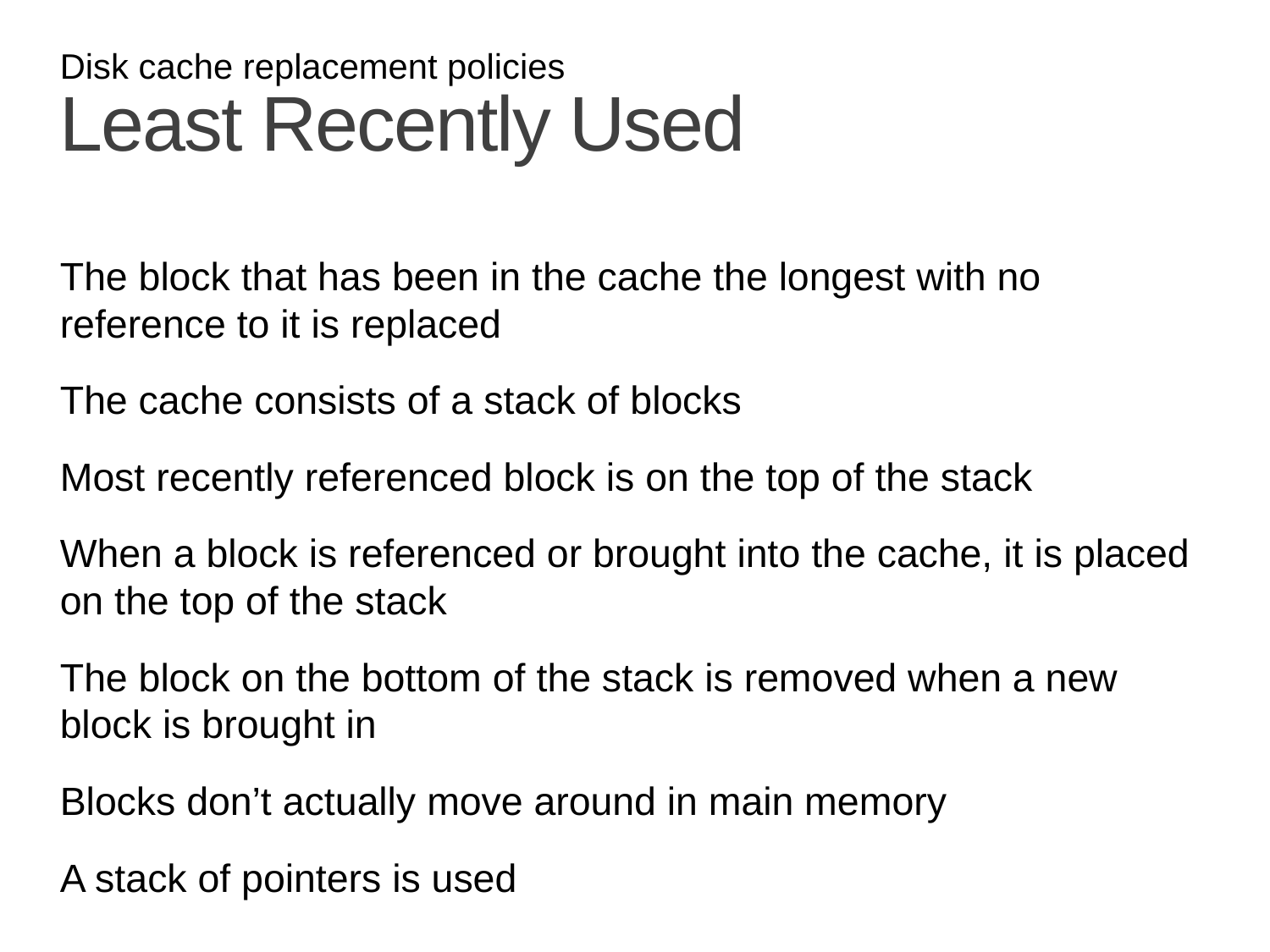

Disk cache replacement policies
# Least Recently Used
The block that has been in the cache the longest with no reference to it is replaced
The cache consists of a stack of blocks
Most recently referenced block is on the top of the stack
When a block is referenced or brought into the cache, it is placed on the top of the stack
The block on the bottom of the stack is removed when a new block is brought in
Blocks don’t actually move around in main memory
A stack of pointers is used